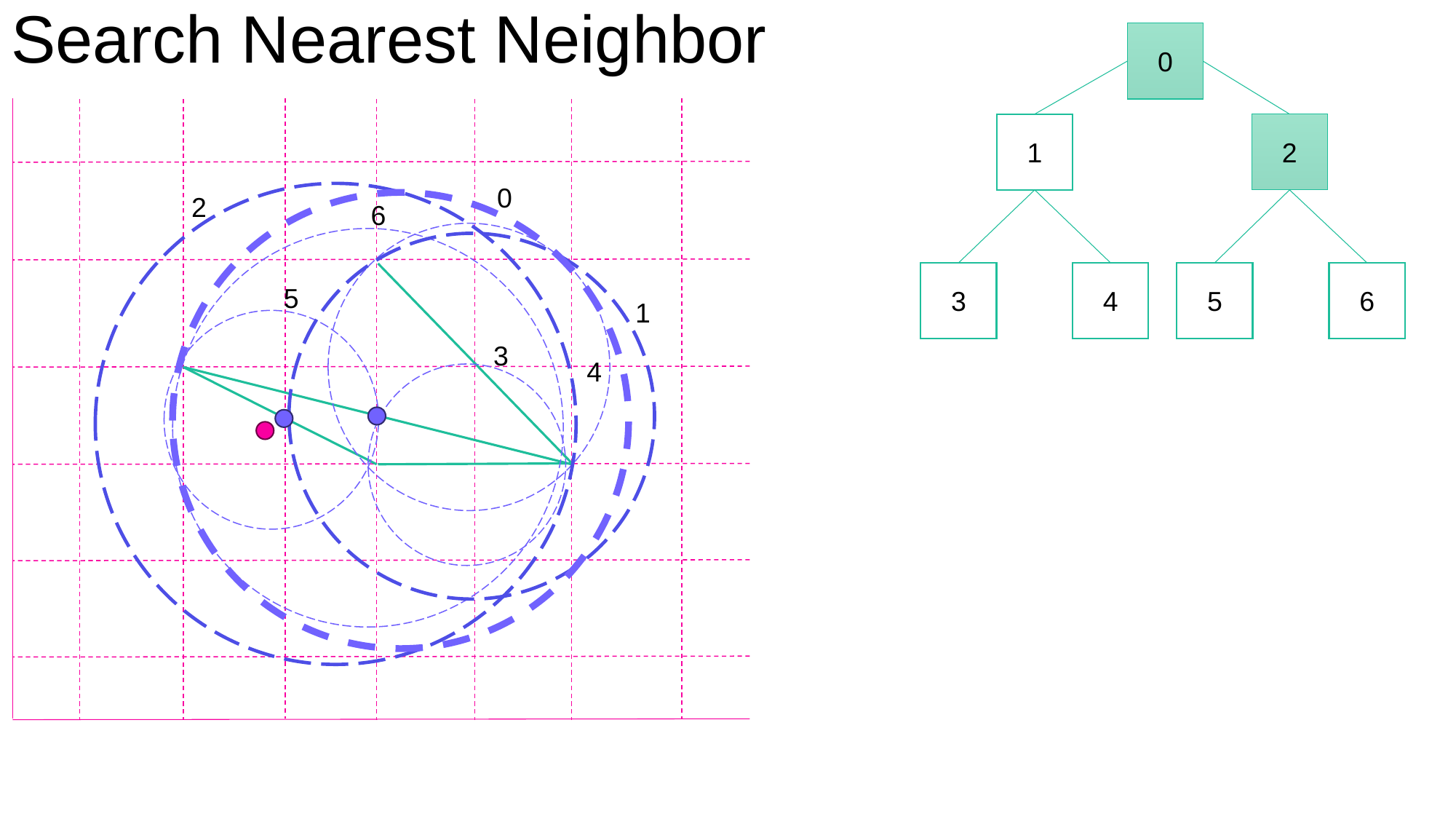

# Search Nearest Neighbor
0
1
2
0

2

6

3
4
5
6
5
1
3
4